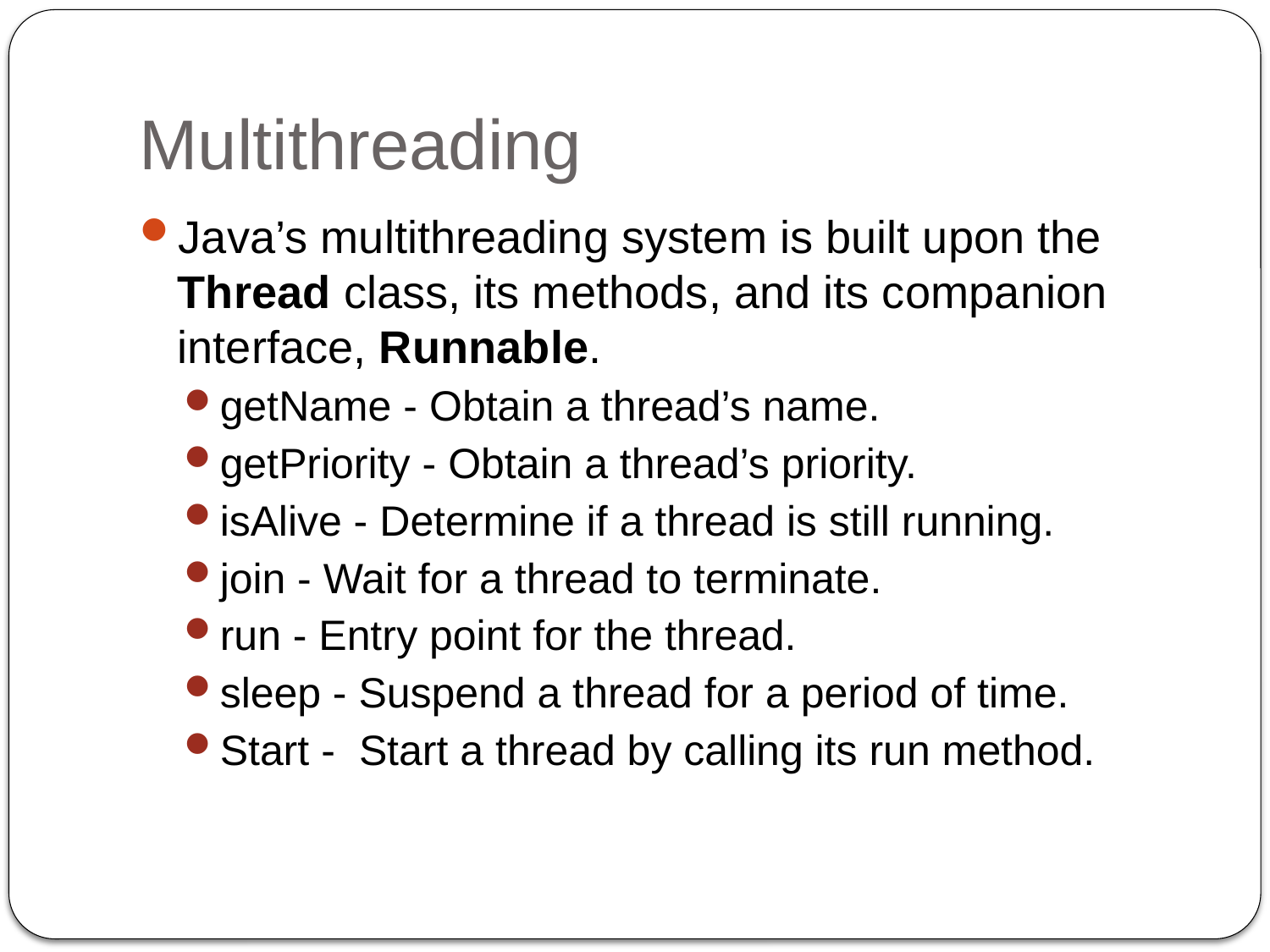

# Multithreading
Java’s multithreading system is built upon the Thread class, its methods, and its companion interface, Runnable.
getName - Obtain a thread’s name.
getPriority - Obtain a thread’s priority.
isAlive - Determine if a thread is still running.
join - Wait for a thread to terminate.
run - Entry point for the thread.
sleep - Suspend a thread for a period of time.
Start -  Start a thread by calling its run method.